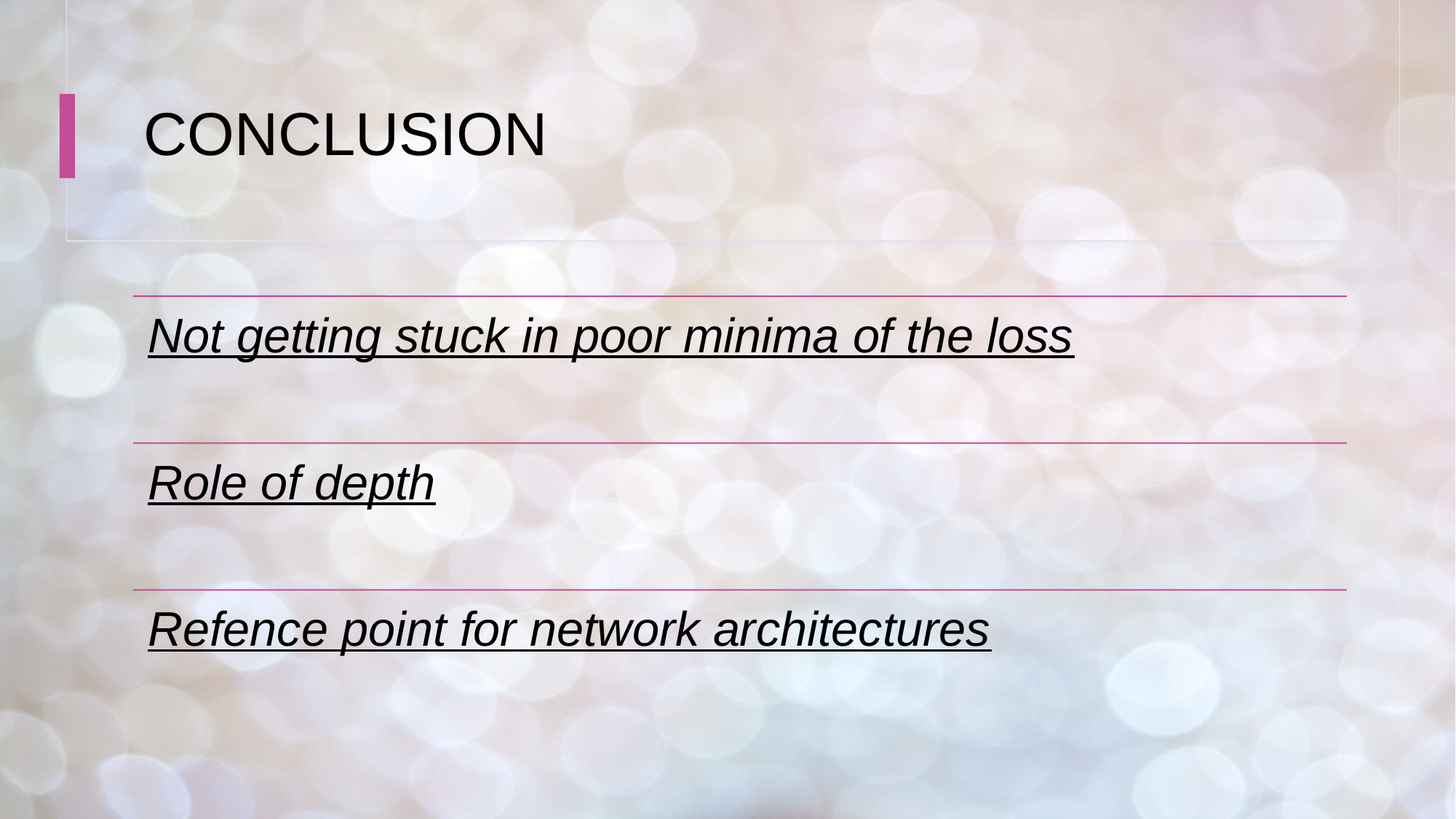

# CONCLUSION
Not getting stuck in poor minima of the loss
Role of depth
Refence point for network architectures